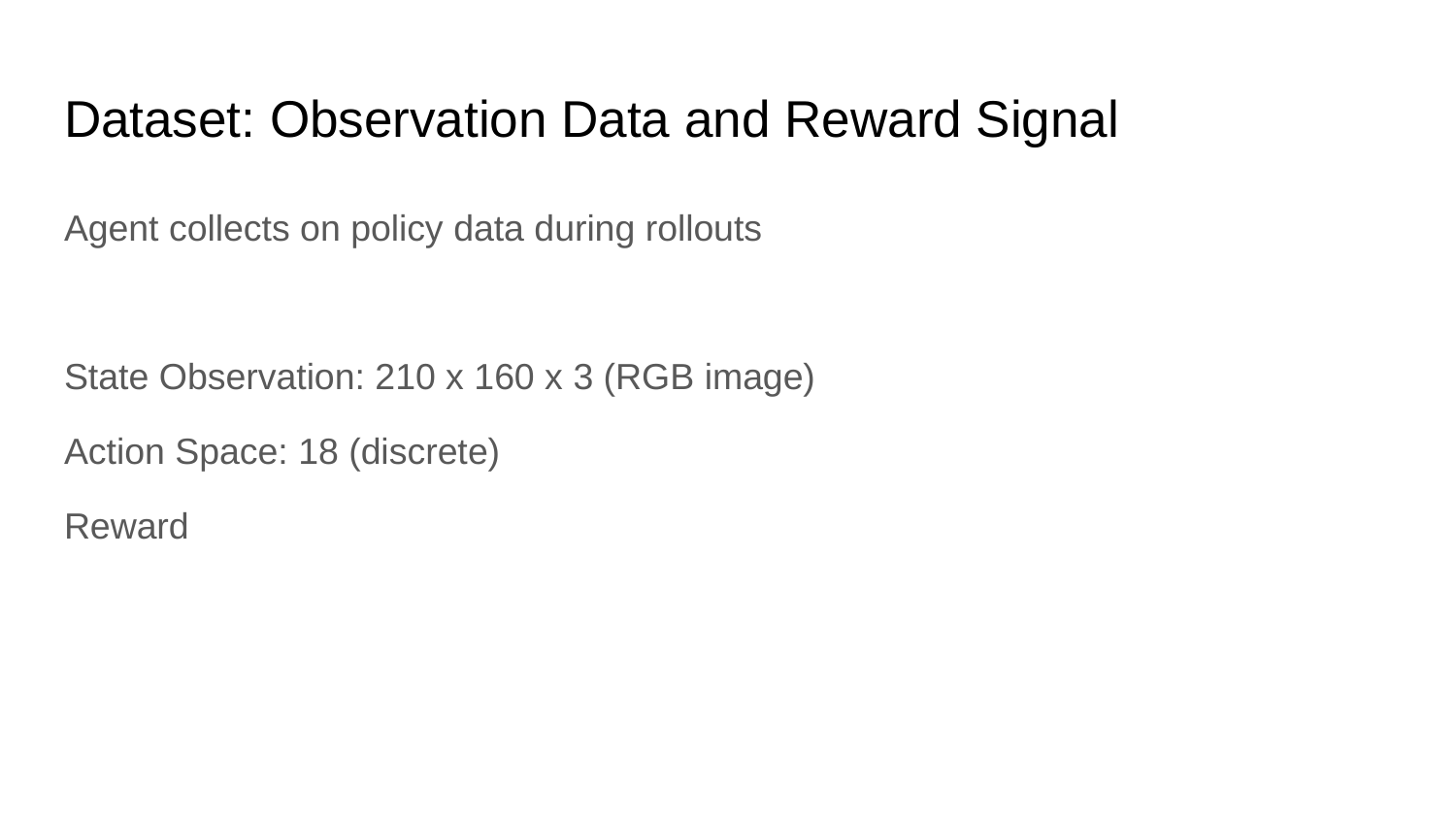

# Dataset: Observation Data and Reward Signal
Agent collects on policy data during rollouts

State Observation: 210 x 160 x 3 (RGB image)
Action Space: 18 (discrete)
Reward